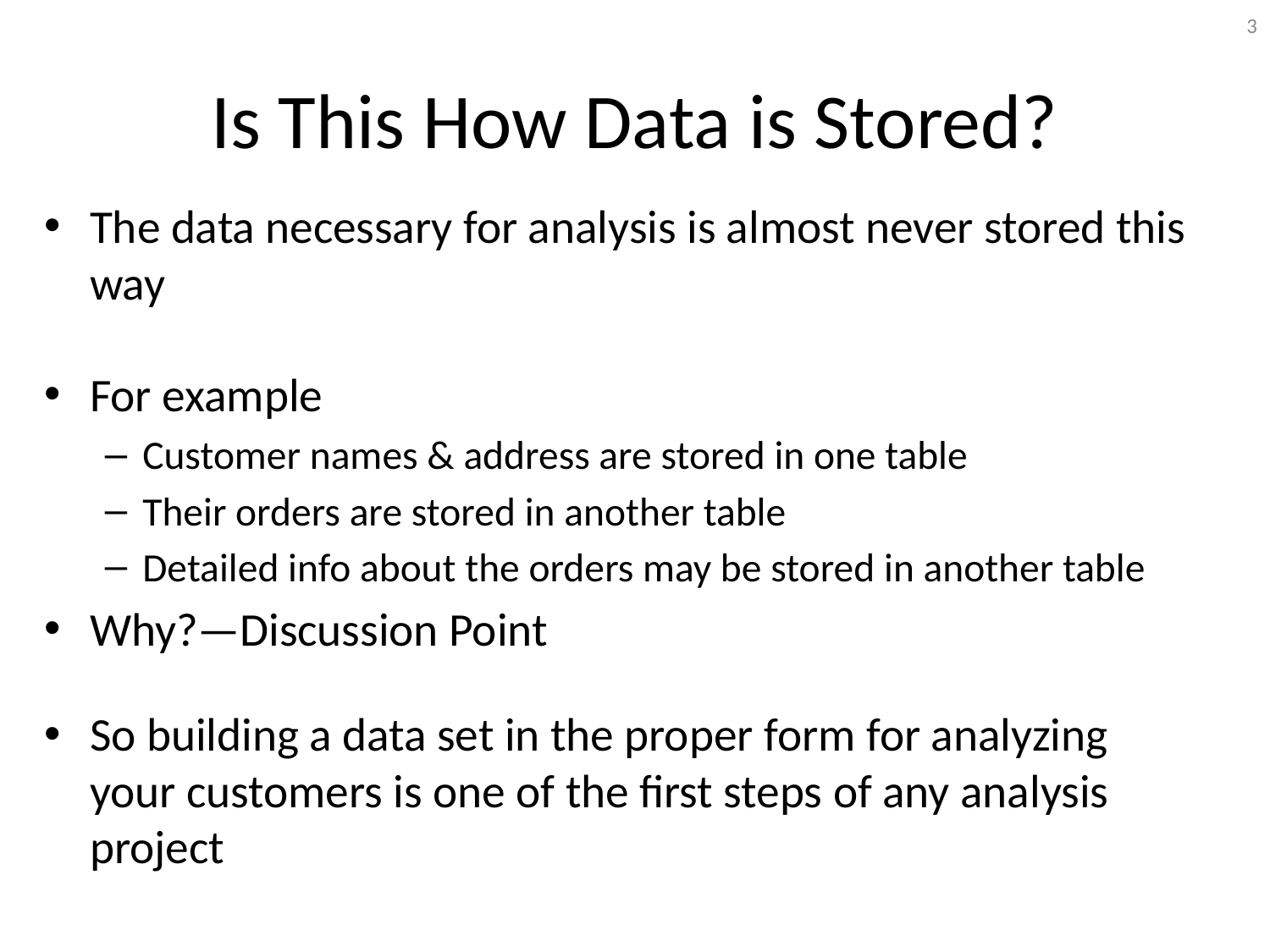

3
# Is This How Data is Stored?
The data necessary for analysis is almost never stored this way

For example
Customer names & address are stored in one table
Their orders are stored in another table
Detailed info about the orders may be stored in another table
Why?—Discussion Point

So building a data set in the proper form for analyzing your customers is one of the first steps of any analysis project